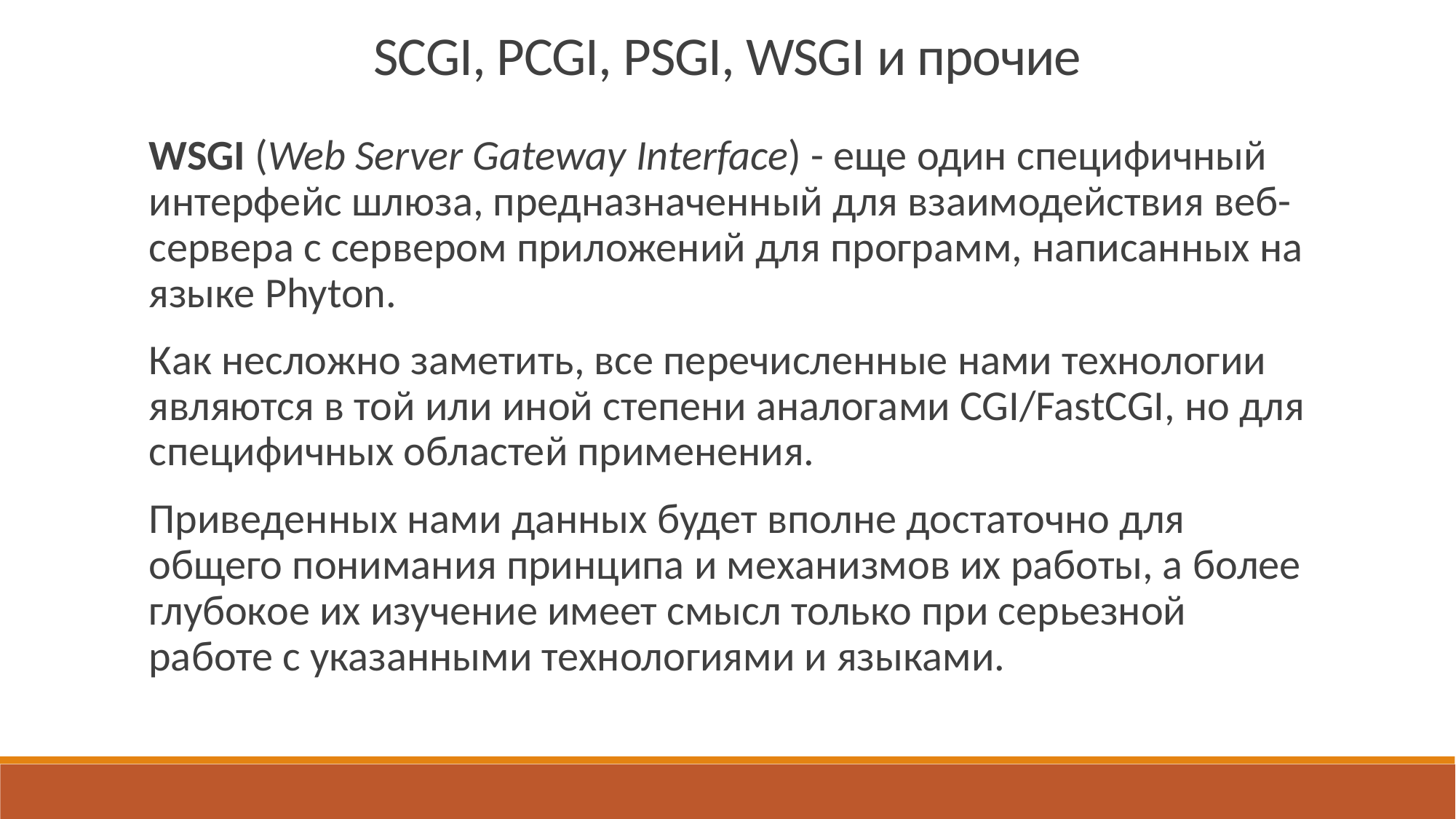

SCGI, PCGI, PSGI, WSGI и прочие
WSGI (Web Server Gateway Interface) - еще один специфичный интерфейс шлюза, предназначенный для взаимодействия веб-сервера с сервером приложений для программ, написанных на языке Phyton.
Как несложно заметить, все перечисленные нами технологии являются в той или иной степени аналогами CGI/FastCGI, но для специфичных областей применения.
Приведенных нами данных будет вполне достаточно для общего понимания принципа и механизмов их работы, а более глубокое их изучение имеет смысл только при серьезной работе с указанными технологиями и языками.